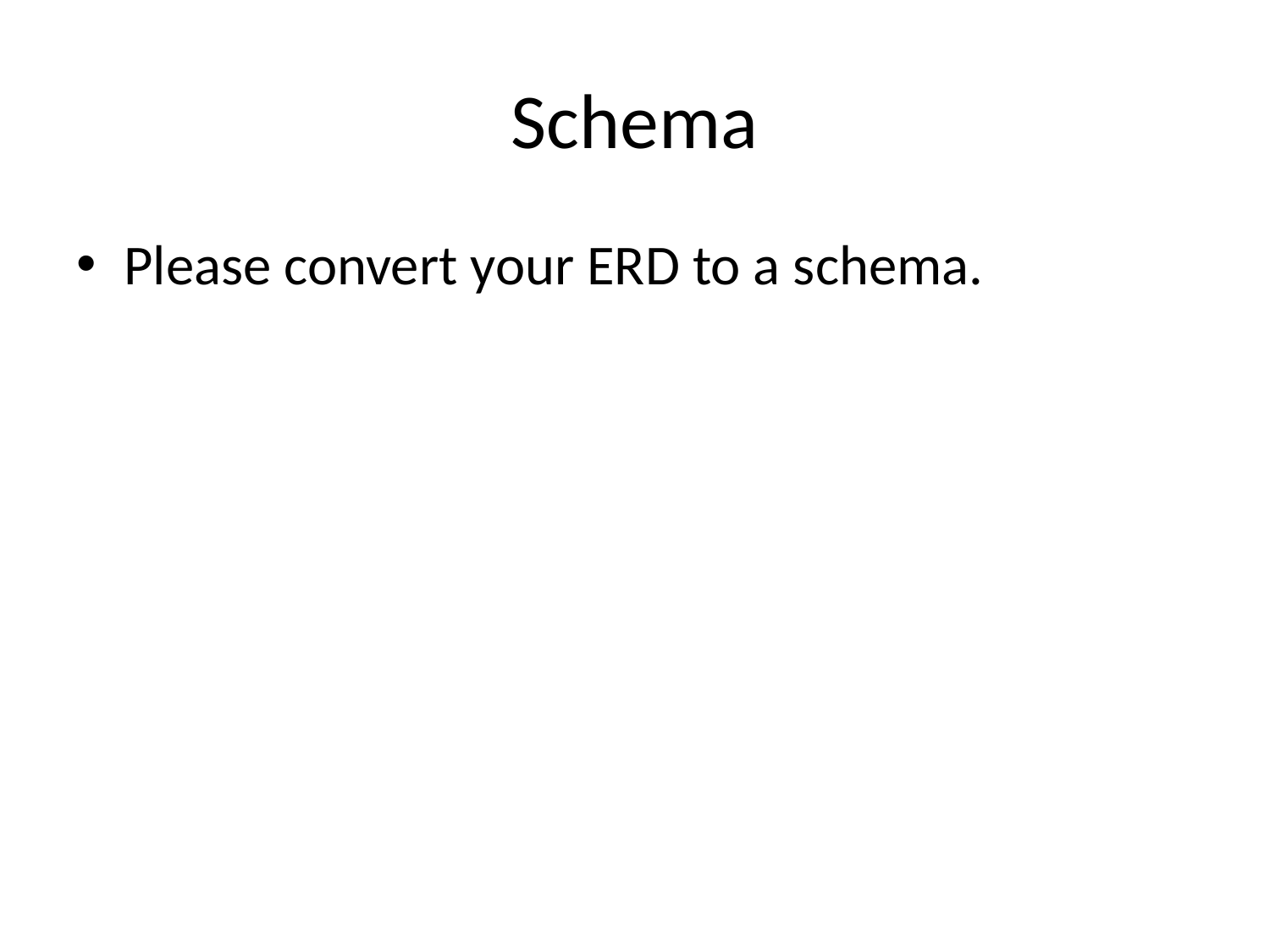

# Schema
Please convert your ERD to a schema.